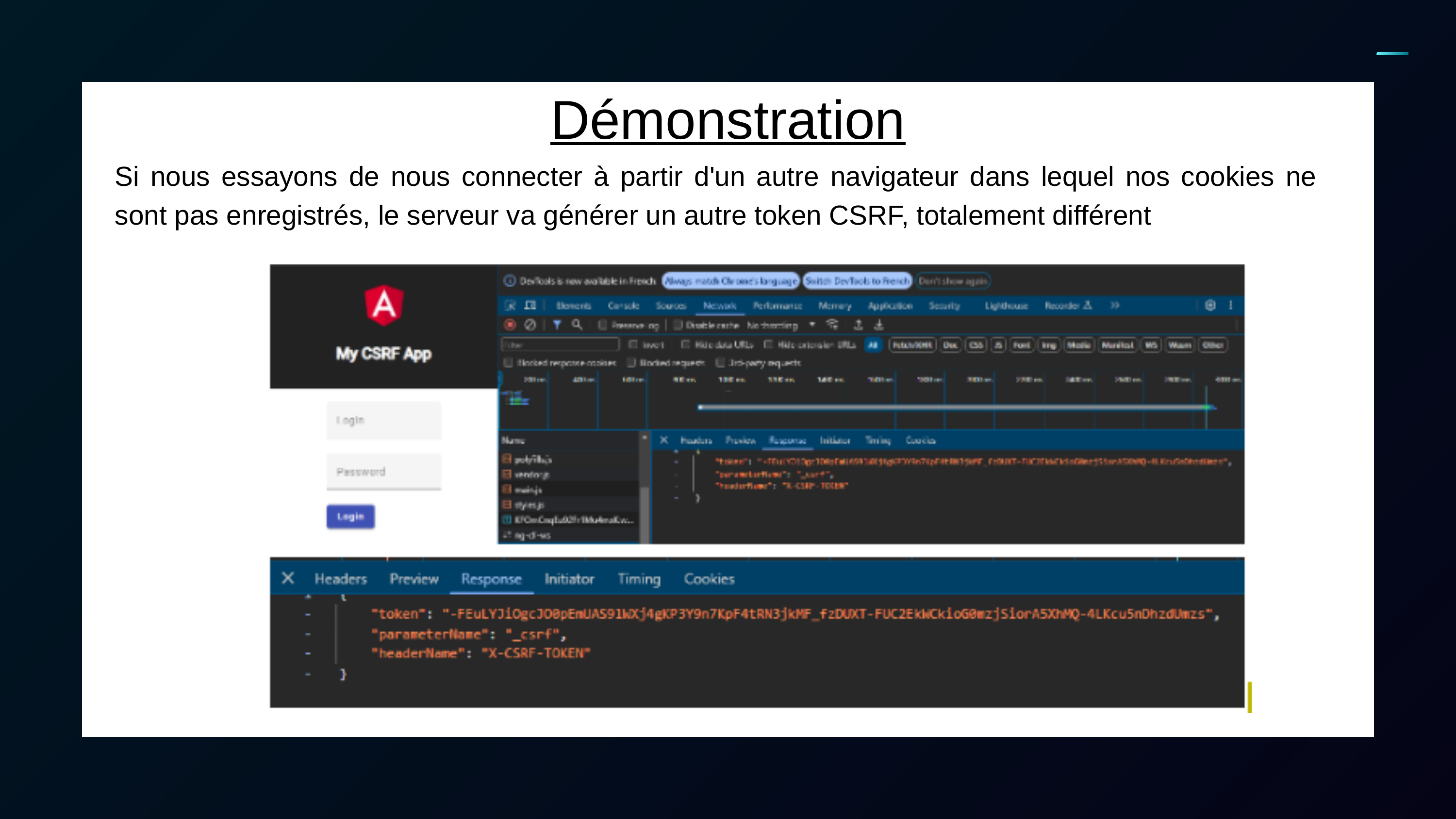

Si nous essayons de nous connecter à partir d'un autre navigateur dans lequel nos cookies ne sont pas enregistrés, le serveur va générer un autre token CSRF, totalement différent
Démonstration